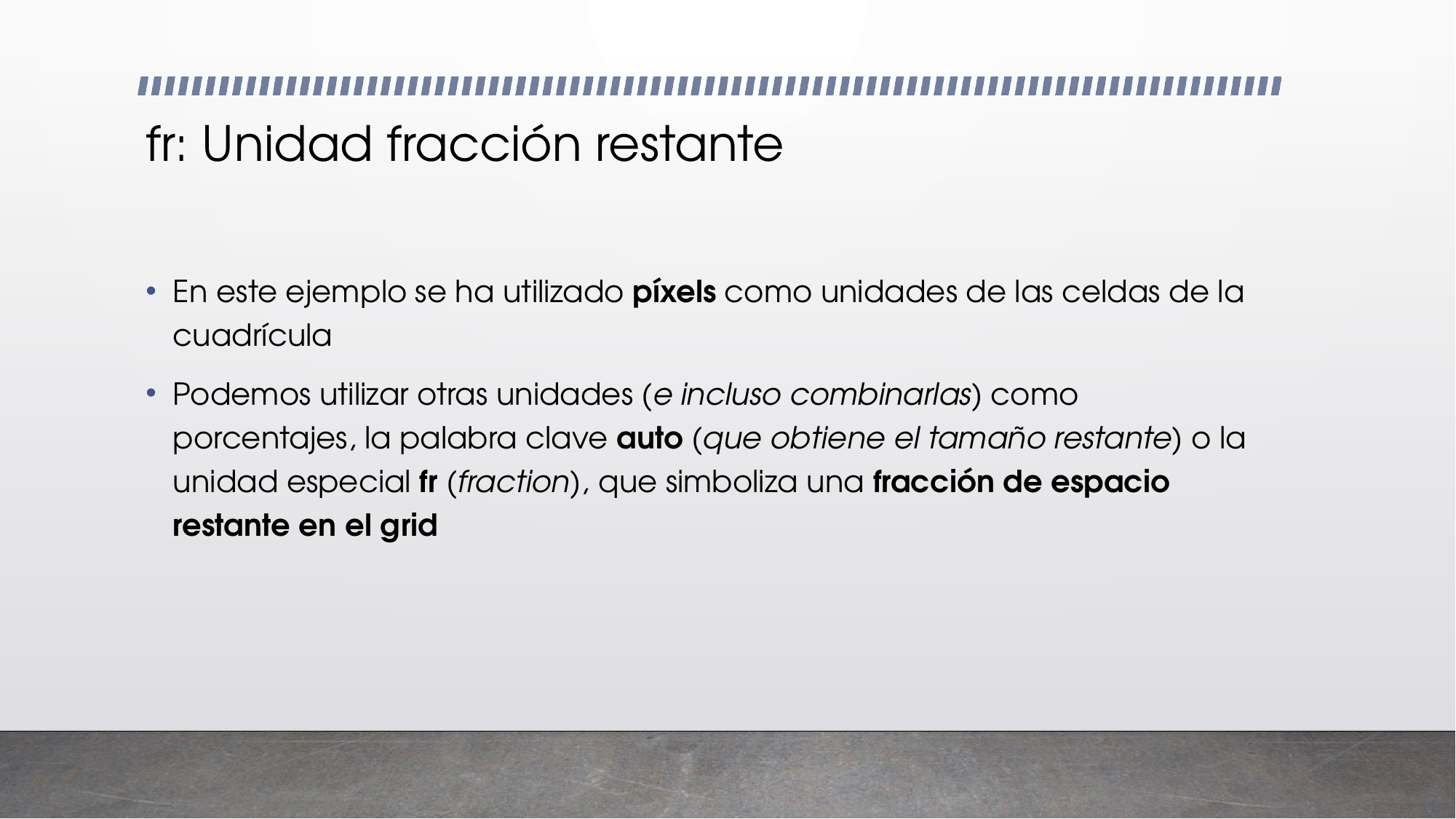

# fr: Unidad fracción restante
En este ejemplo se ha utilizado píxels como unidades de las celdas de la cuadrícula
Podemos utilizar otras unidades (e incluso combinarlas) como porcentajes, la palabra clave auto (que obtiene el tamaño restante) o la unidad especial fr (fraction), que simboliza una fracción de espacio restante en el grid